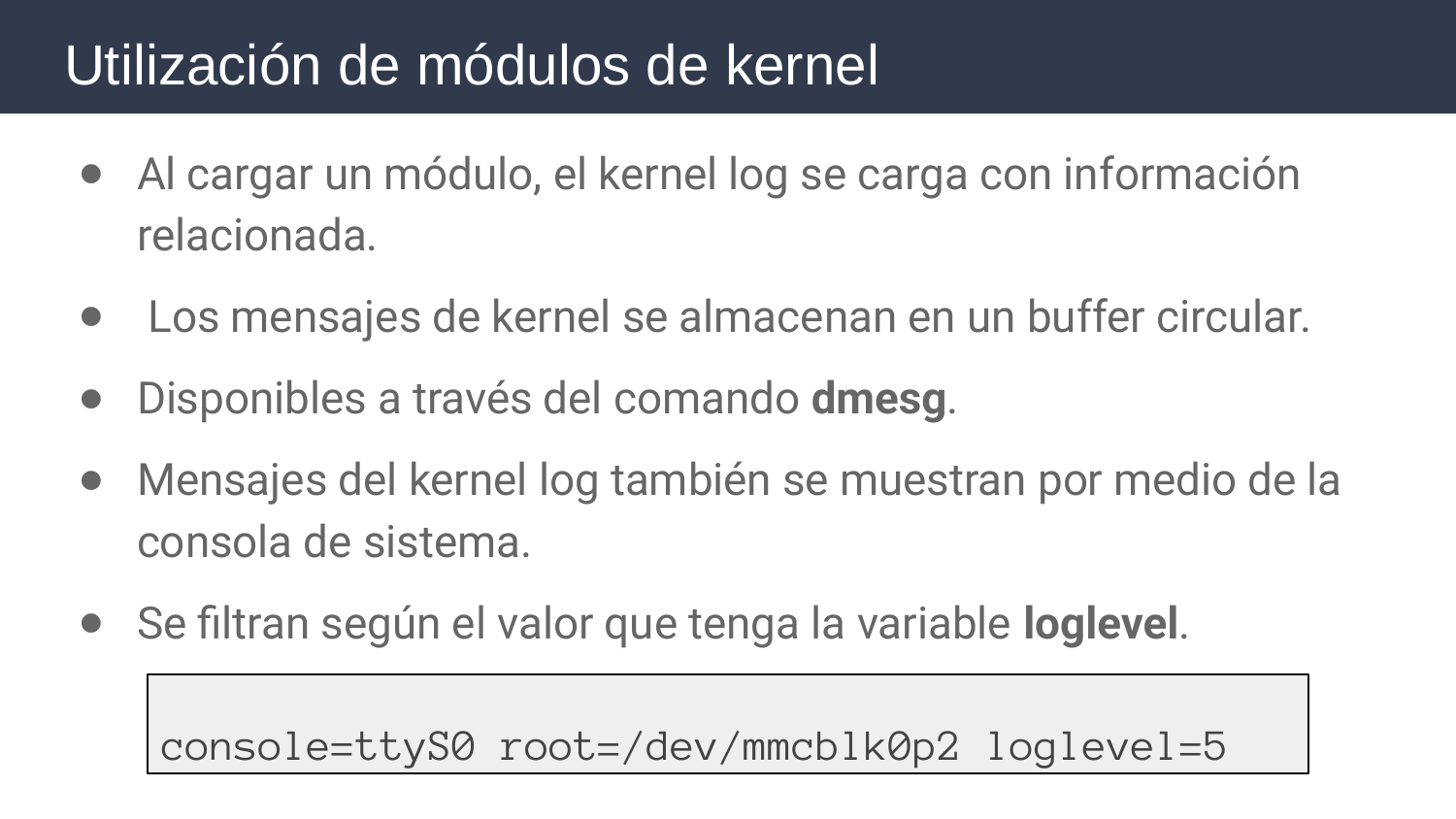

# Utilización de módulos de kernel

Al cargar un módulo, el kernel log se carga con información relacionada.
 Los mensajes de kernel se almacenan en un buffer circular.
Disponibles a través del comando dmesg.
Mensajes del kernel log también se muestran por medio de la consola de sistema.
Se filtran según el valor que tenga la variable loglevel.
console=ttyS0 root=/dev/mmcblk0p2 loglevel=5